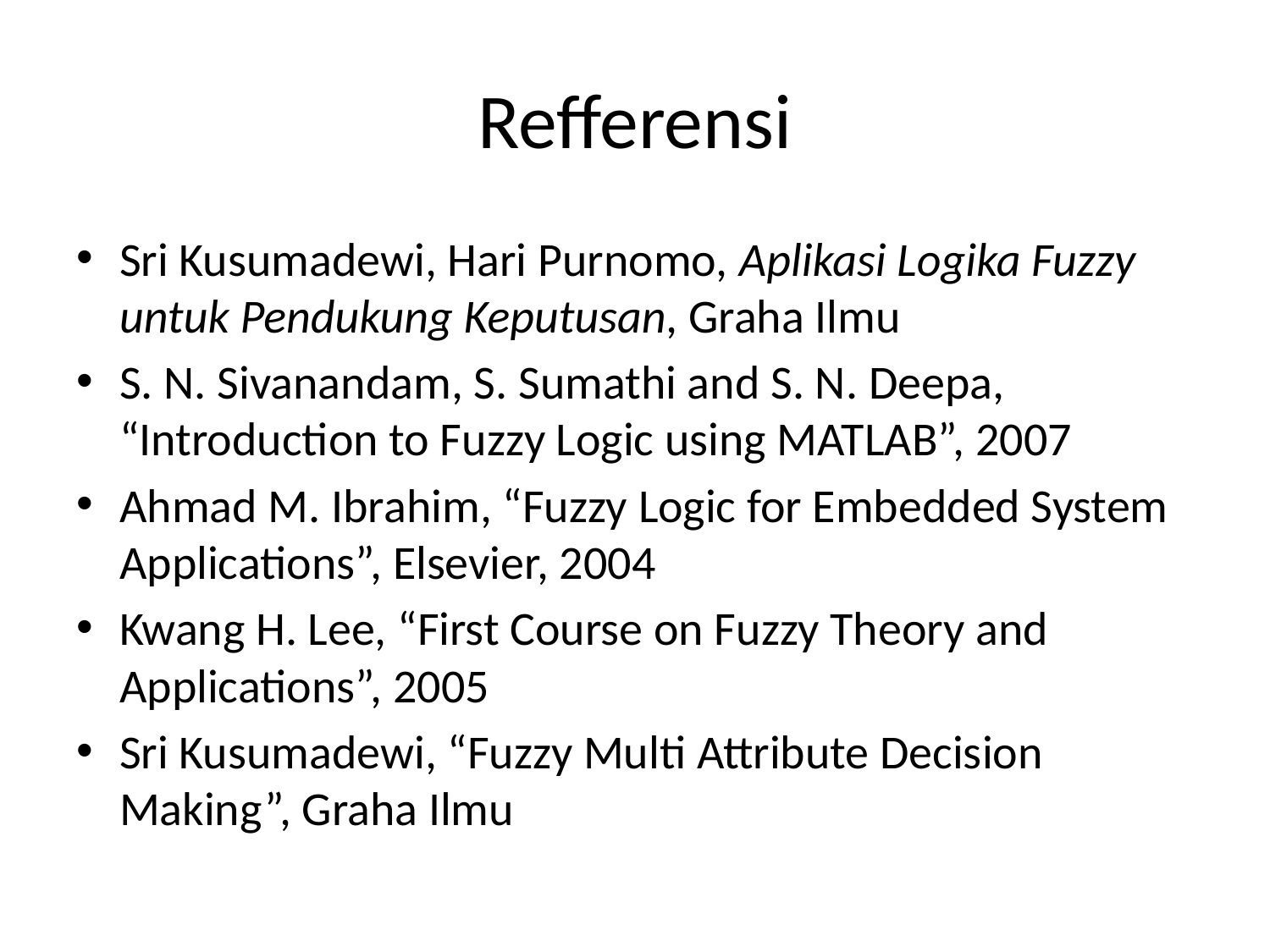

# Refferensi
Sri Kusumadewi, Hari Purnomo, Aplikasi Logika Fuzzy untuk Pendukung Keputusan, Graha Ilmu
S. N. Sivanandam, S. Sumathi and S. N. Deepa, “Introduction to Fuzzy Logic using MATLAB”, 2007
Ahmad M. Ibrahim, “Fuzzy Logic for Embedded System Applications”, Elsevier, 2004
Kwang H. Lee, “First Course on Fuzzy Theory and Applications”, 2005
Sri Kusumadewi, “Fuzzy Multi Attribute Decision Making”, Graha Ilmu